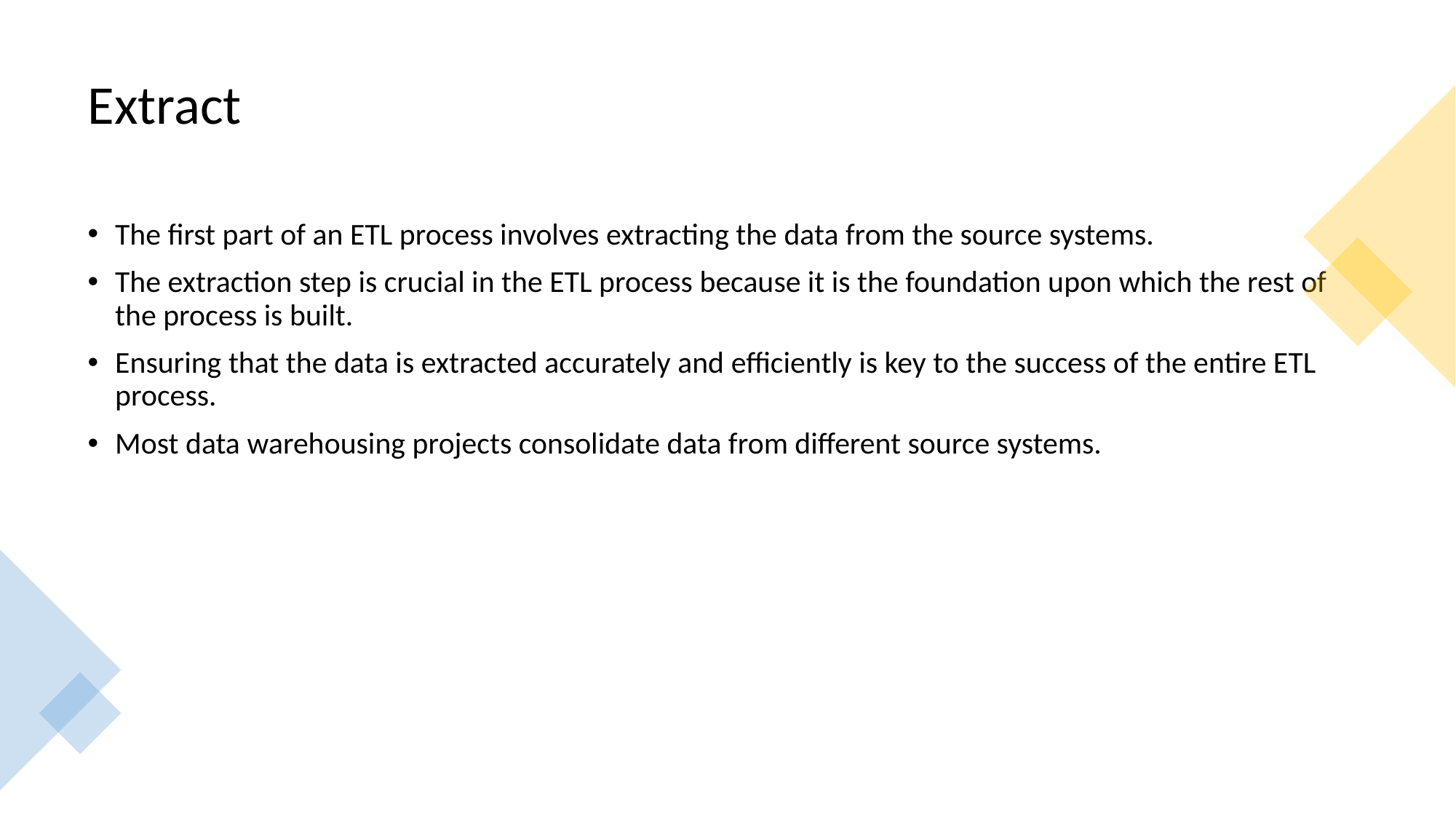

# Extract

The first part of an ETL process involves extracting the data from the source systems.
The extraction step is crucial in the ETL process because it is the foundation upon which the rest of the process is built.
Ensuring that the data is extracted accurately and efficiently is key to the success of the entire ETL process.
Most data warehousing projects consolidate data from different source systems.